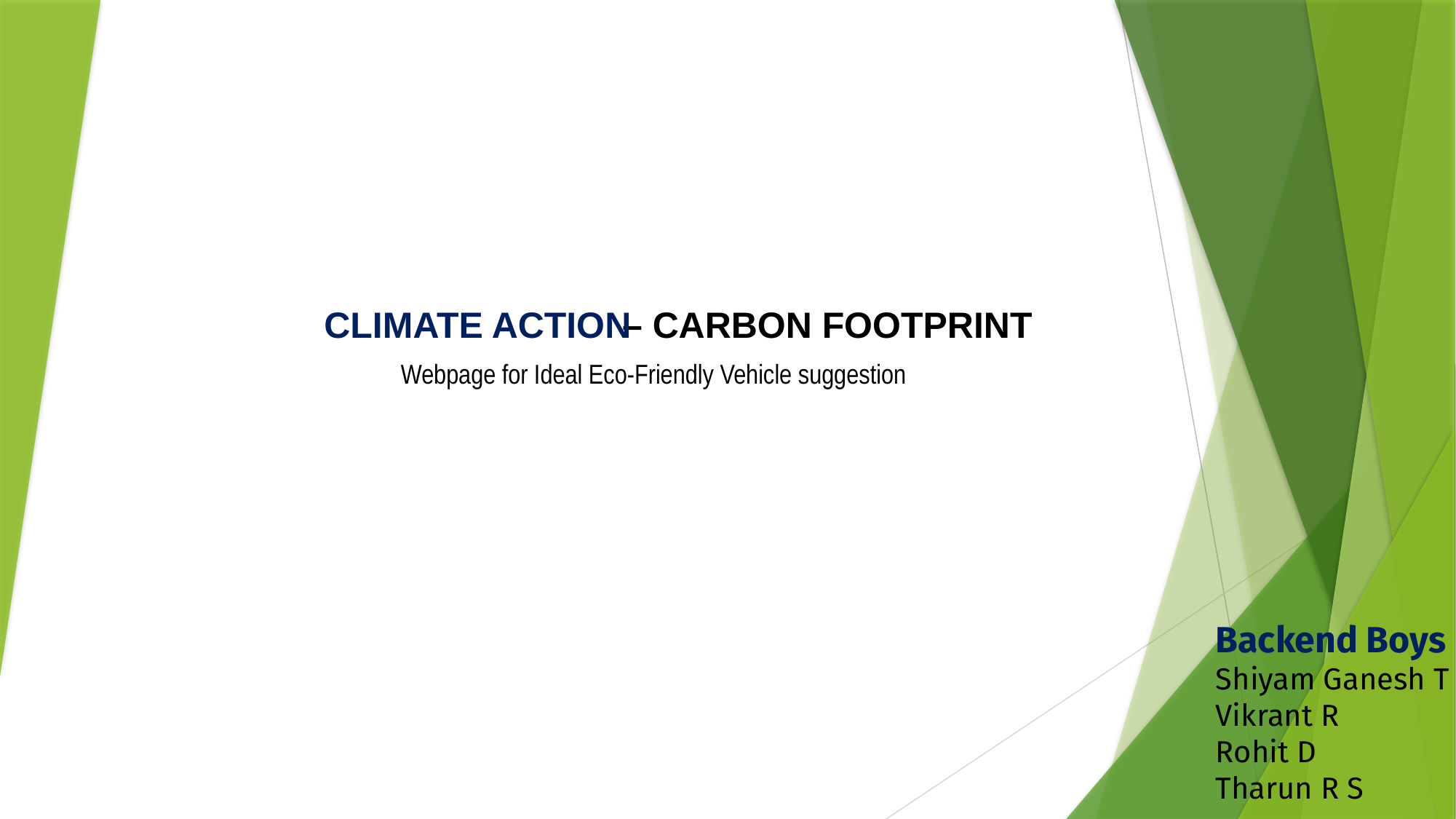

CLIMATE ACTION
– CARBON FOOTPRINT
Webpage for Ideal Eco-Friendly Vehicle suggestion
Backend Boys
Shiyam Ganesh T
Vikrant R
Rohit D
Tharun R S